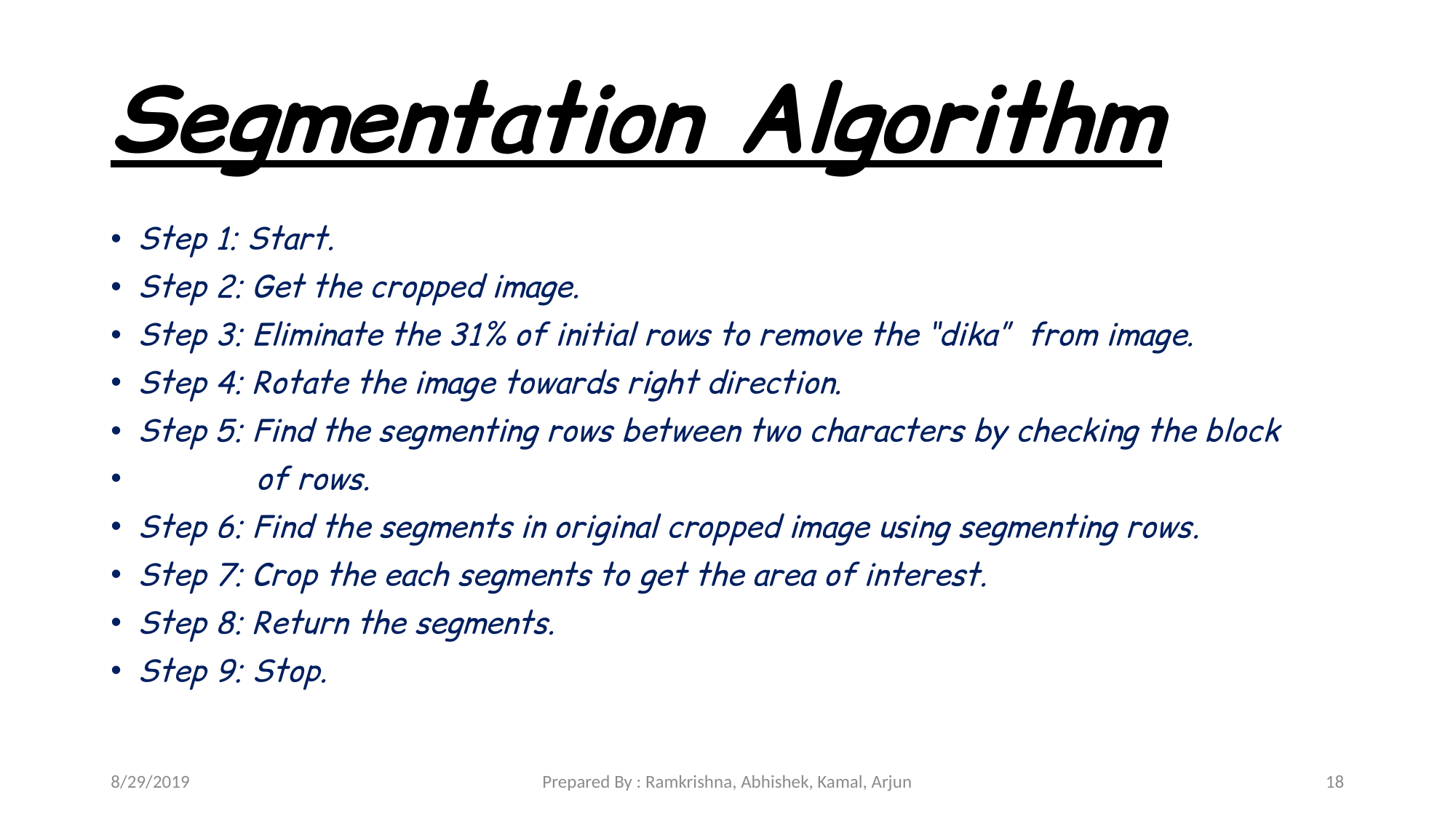

# Segmentation Algorithm
Step 1: Start.
Step 2: Get the cropped image.
Step 3: Eliminate the 31% of initial rows to remove the “dika”  from image.
Step 4: Rotate the image towards right direction.
Step 5: Find the segmenting rows between two characters by checking the block
             of rows.
Step 6: Find the segments in original cropped image using segmenting rows.
Step 7: Crop the each segments to get the area of interest.
Step 8: Return the segments.
Step 9: Stop.
8/29/2019
Prepared By : Ramkrishna, Abhishek, Kamal, Arjun
18